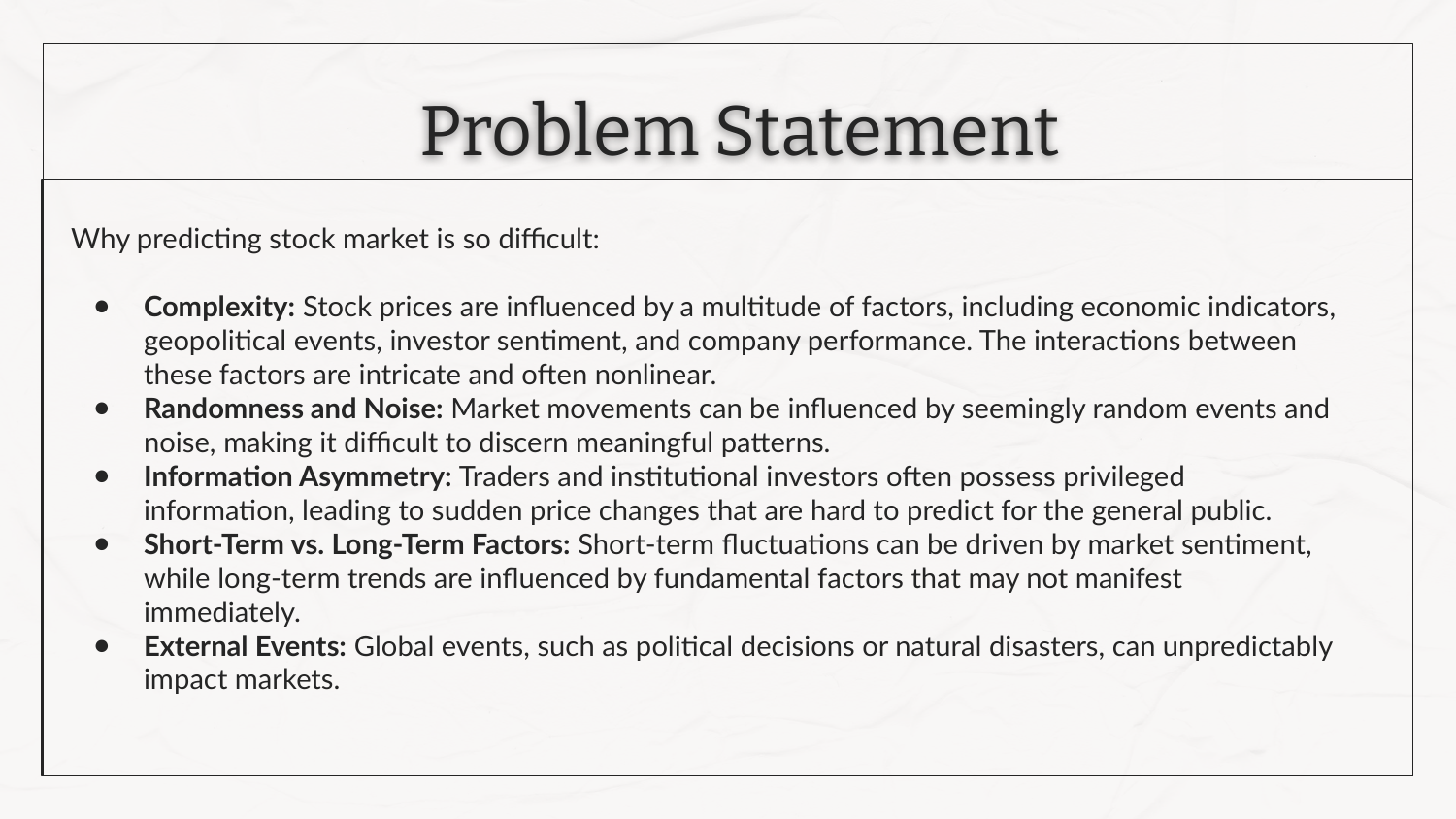

# Problem Statement

Why predicting stock market is so difficult:

Complexity: Stock prices are influenced by a multitude of factors, including economic indicators, geopolitical events, investor sentiment, and company performance. The interactions between these factors are intricate and often nonlinear.
Randomness and Noise: Market movements can be influenced by seemingly random events and noise, making it difficult to discern meaningful patterns.
Information Asymmetry: Traders and institutional investors often possess privileged information, leading to sudden price changes that are hard to predict for the general public.
Short-Term vs. Long-Term Factors: Short-term fluctuations can be driven by market sentiment, while long-term trends are influenced by fundamental factors that may not manifest immediately.
External Events: Global events, such as political decisions or natural disasters, can unpredictably impact markets.